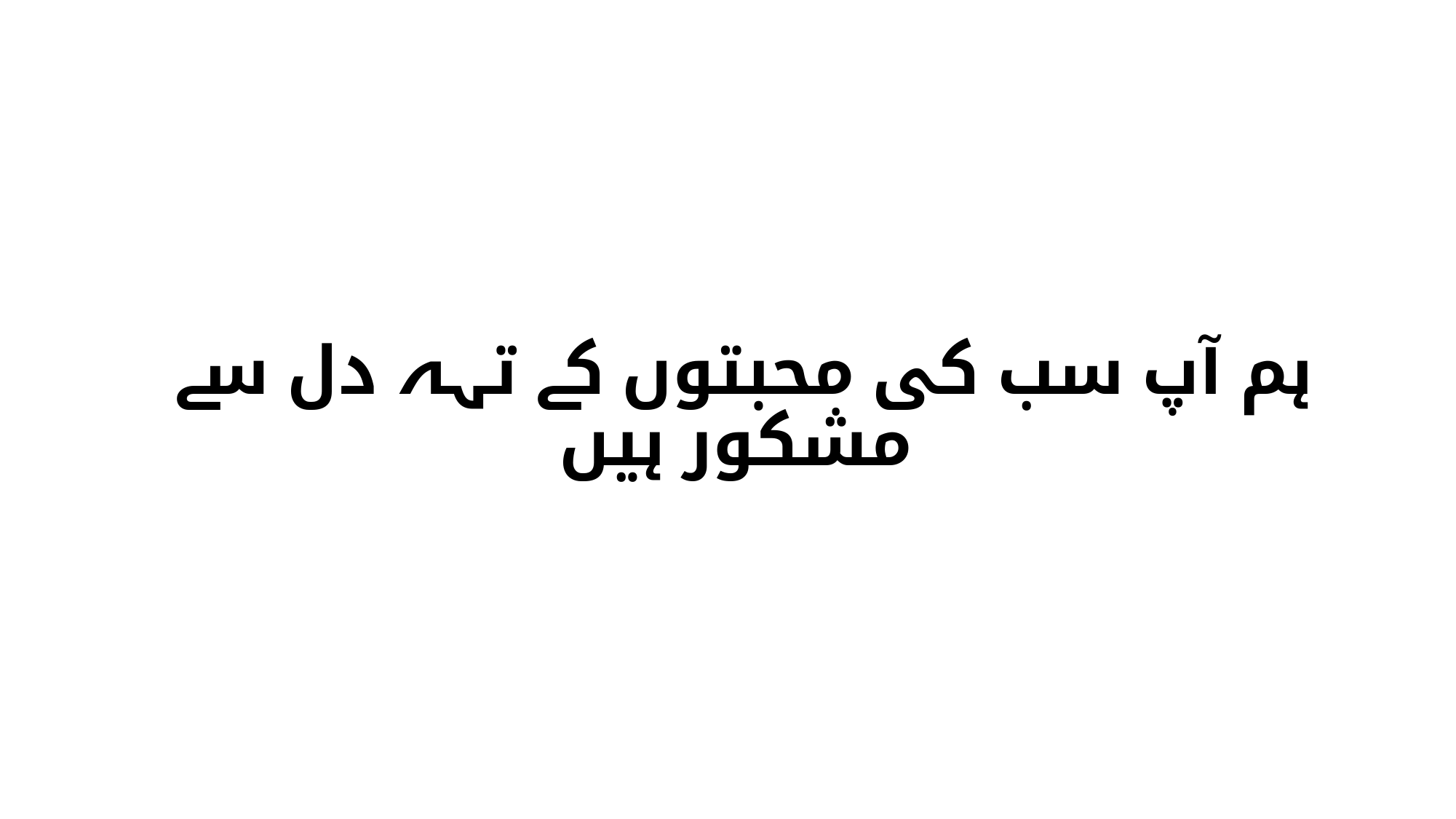

# ہم آپ سب کی محبتوں کے تہہ دل سے مشکور ہیں